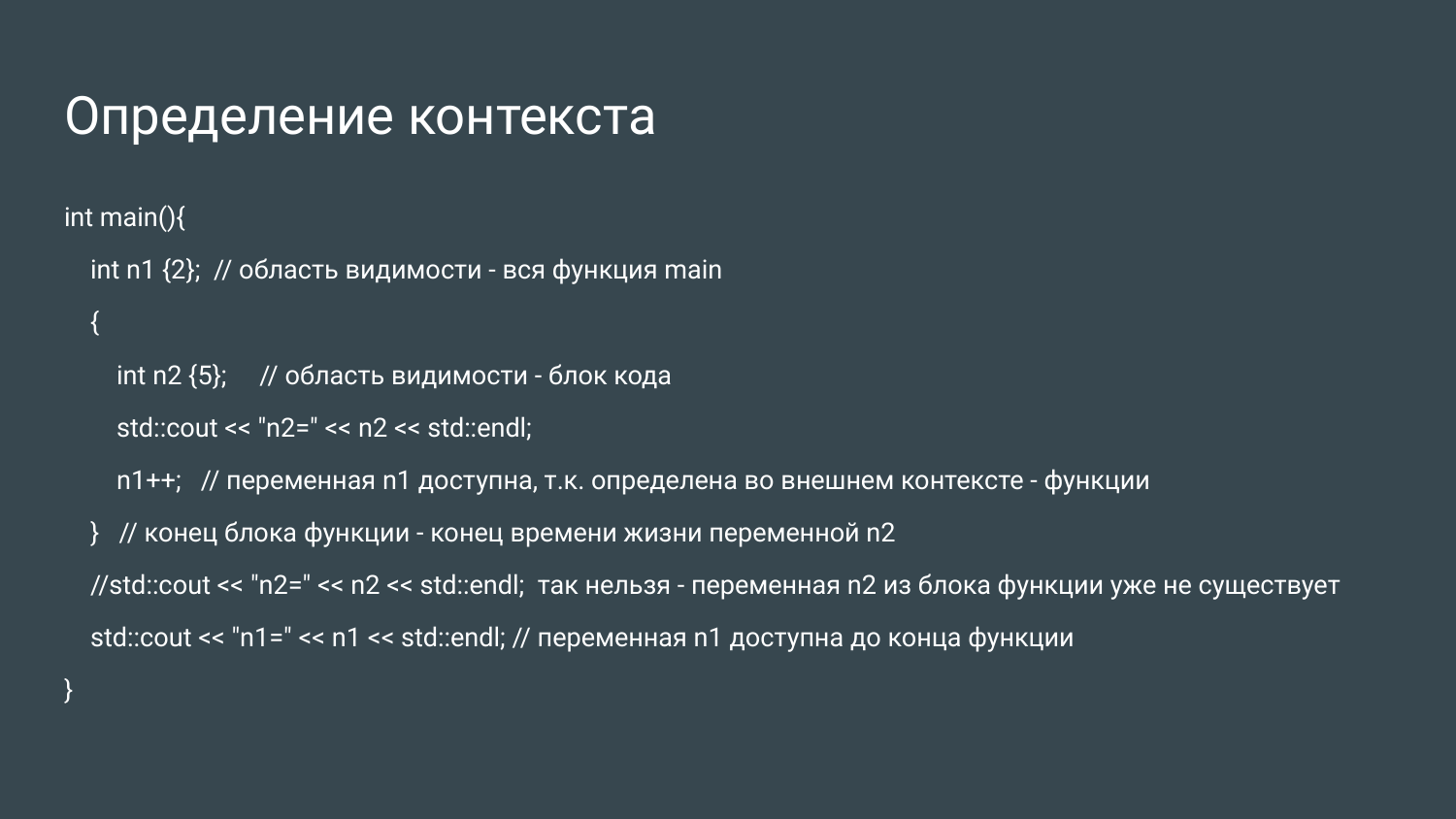

# Определение контекста
int main(){
    int n1 {2};  // область видимости - вся функция main
    {
        int n2 {5};     // область видимости - блок кода
        std::cout << "n2=" << n2 << std::endl;
        n1++;   // переменная n1 доступна, т.к. определена во внешнем контексте - функции
    }   // конец блока функции - конец времени жизни переменной n2
    //std::cout << "n2=" << n2 << std::endl;  так нельзя - переменная n2 из блока функции уже не существует
    std::cout << "n1=" << n1 << std::endl; // переменная n1 доступна до конца функции
}